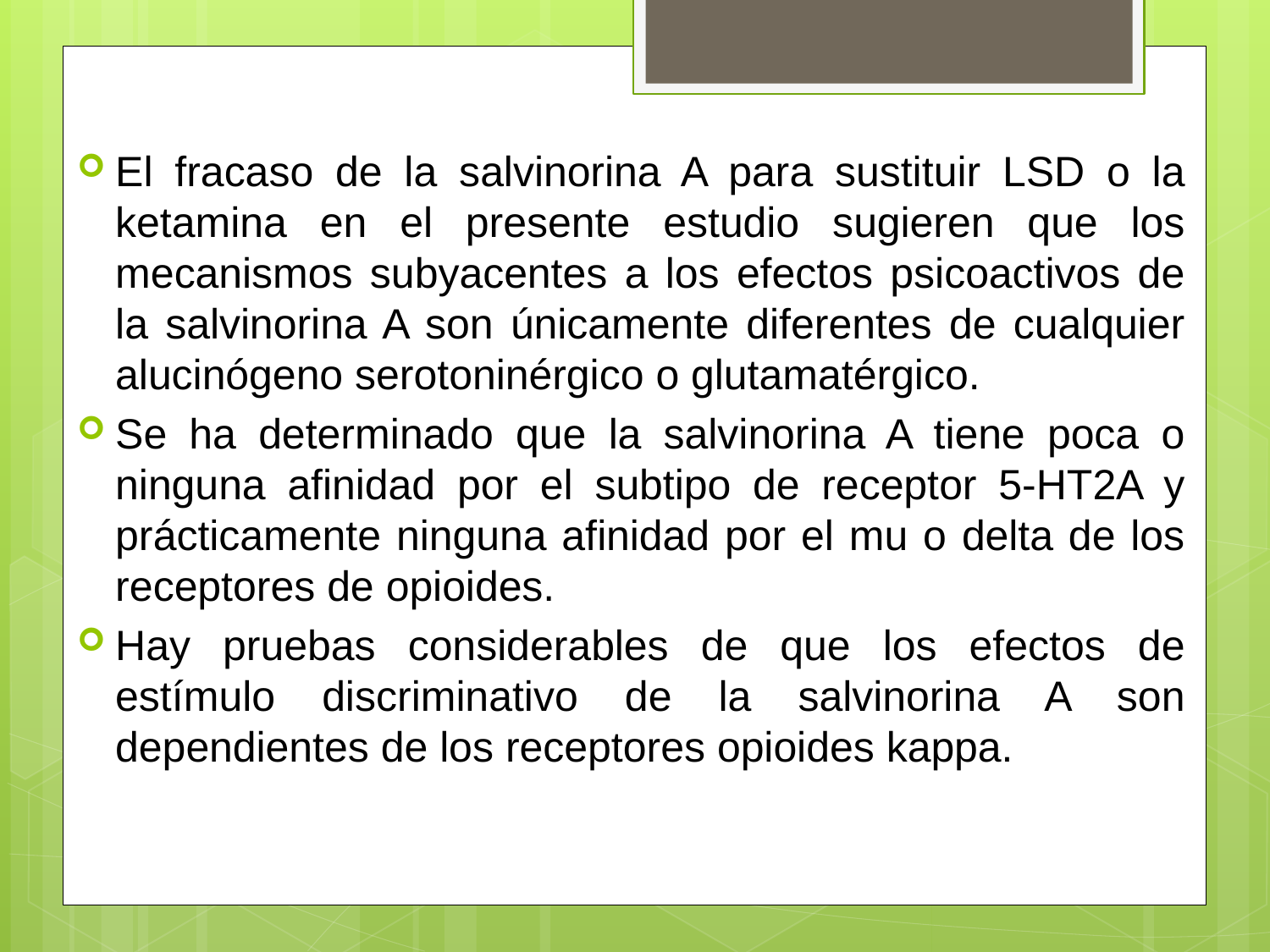

El fracaso de la salvinorina A para sustituir LSD o la ketamina en el presente estudio sugieren que los mecanismos subyacentes a los efectos psicoactivos de la salvinorina A son únicamente diferentes de cualquier alucinógeno serotoninérgico o glutamatérgico.
Se ha determinado que la salvinorina A tiene poca o ninguna afinidad por el subtipo de receptor 5-HT2A y prácticamente ninguna afinidad por el mu o delta de los receptores de opioides.
Hay pruebas considerables de que los efectos de estímulo discriminativo de la salvinorina A son dependientes de los receptores opioides kappa.